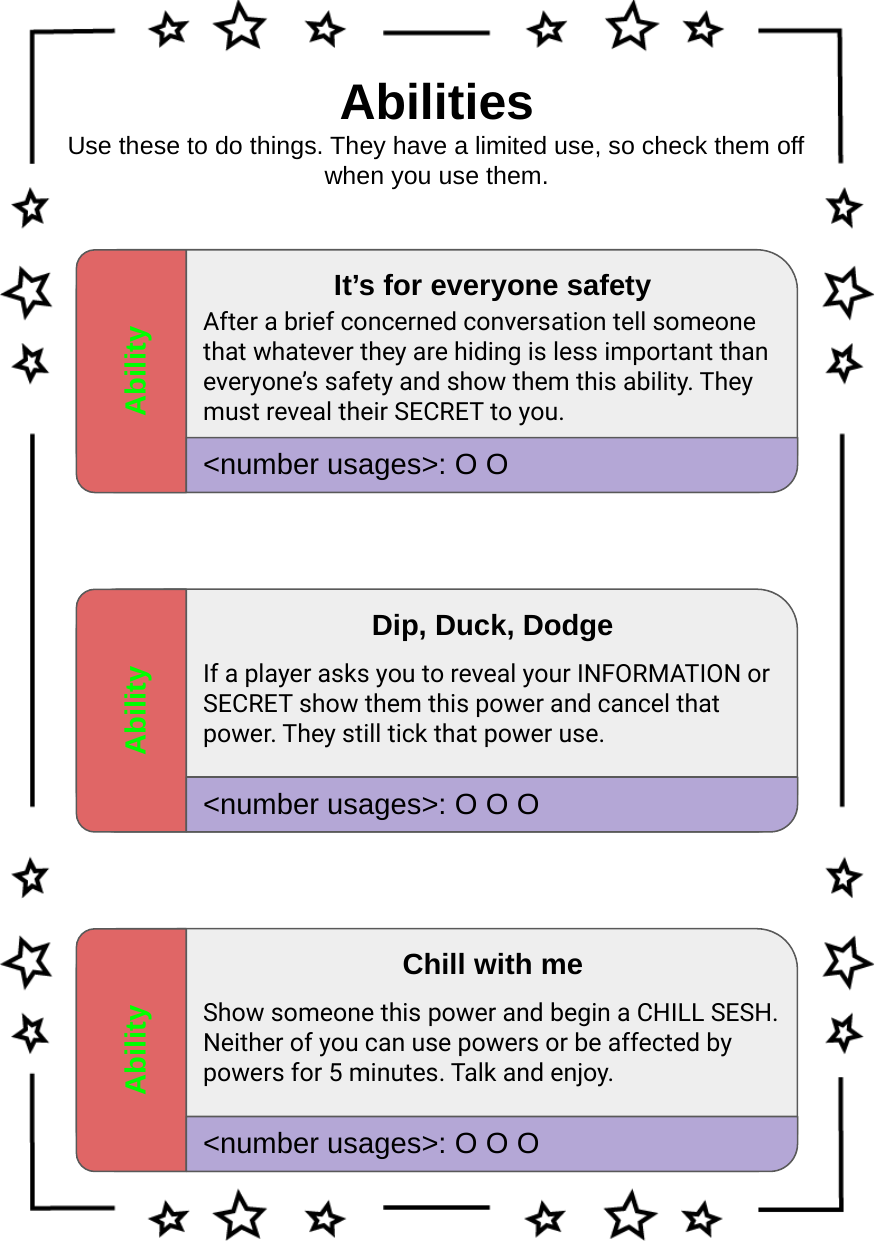

Abilities
Use these to do things. They have a limited use, so check them off when you use them.

It’s for everyone safety
After a brief concerned conversation tell someone that whatever they are hiding is less important than everyone’s safety and show them this ability. They must reveal their SECRET to you.
Ability
<number usages>: O O

Dip, Duck, Dodge
If a player asks you to reveal your INFORMATION or SECRET show them this power and cancel that power. They still tick that power use.
Ability
<number usages>: O O O

Chill with me
Show someone this power and begin a CHILL SESH. Neither of you can use powers or be affected by powers for 5 minutes. Talk and enjoy.

Ability
<number usages>: O O O